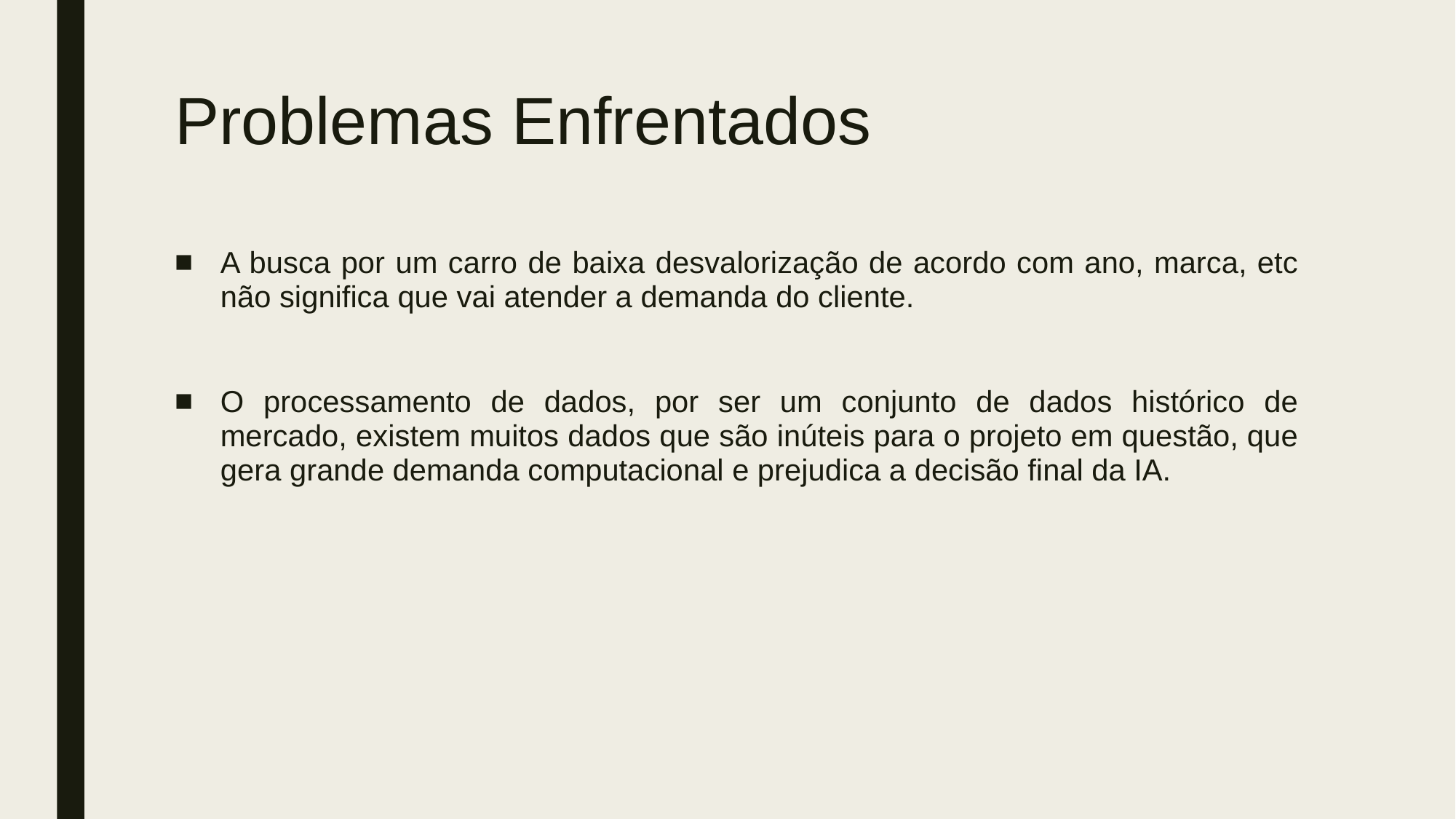

# Problemas Enfrentados
A busca por um carro de baixa desvalorização de acordo com ano, marca, etc não significa que vai atender a demanda do cliente.

O processamento de dados, por ser um conjunto de dados histórico de mercado, existem muitos dados que são inúteis para o projeto em questão, que gera grande demanda computacional e prejudica a decisão final da IA.